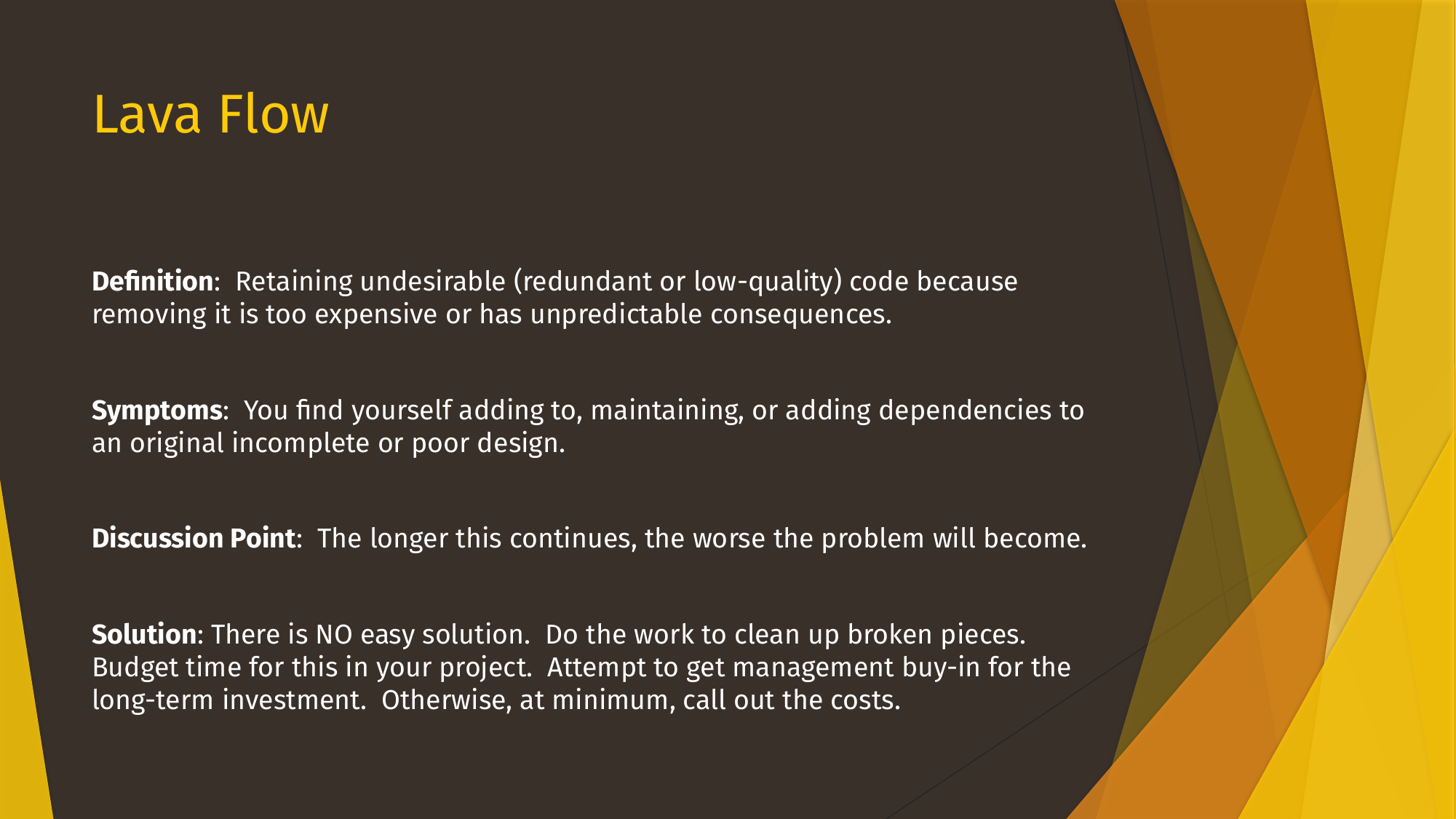

# Lava Flow
Definition:  Retaining undesirable (redundant or low-quality) code because removing it is too expensive or has unpredictable consequences.

Symptoms:  You find yourself adding to, maintaining, or adding dependencies to an original incomplete or poor design.

Discussion Point:  The longer this continues, the worse the problem will become.

Solution: There is NO easy solution.  Do the work to clean up broken pieces.  Budget time for this in your project.  Attempt to get management buy-in for the long-term investment.  Otherwise, at minimum, call out the costs.